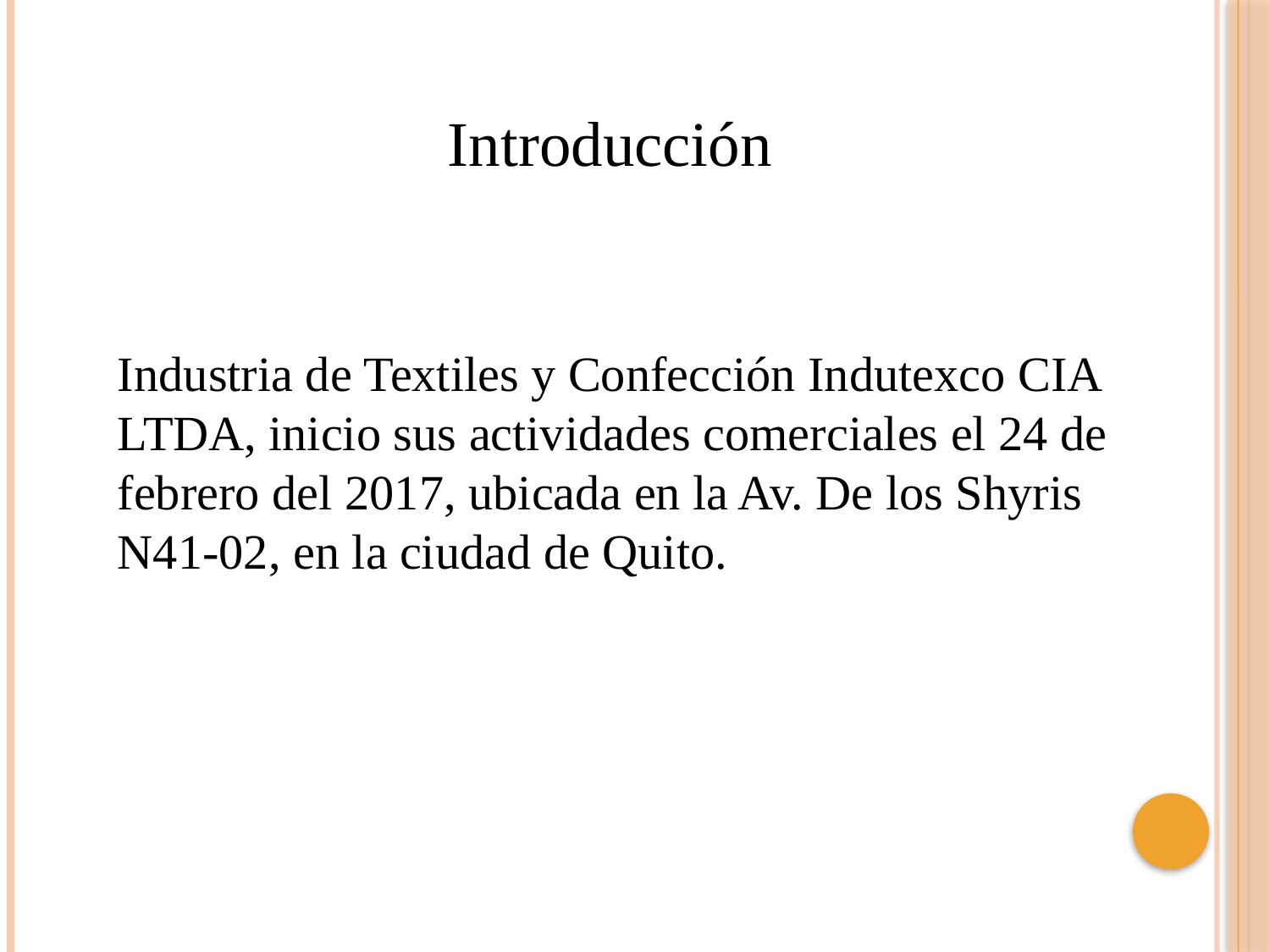

Introducción
Industria de Textiles y Confección Indutexco CIA LTDA, inicio sus actividades comerciales el 24 de febrero del 2017, ubicada en la Av. De los Shyris N41-02, en la ciudad de Quito.